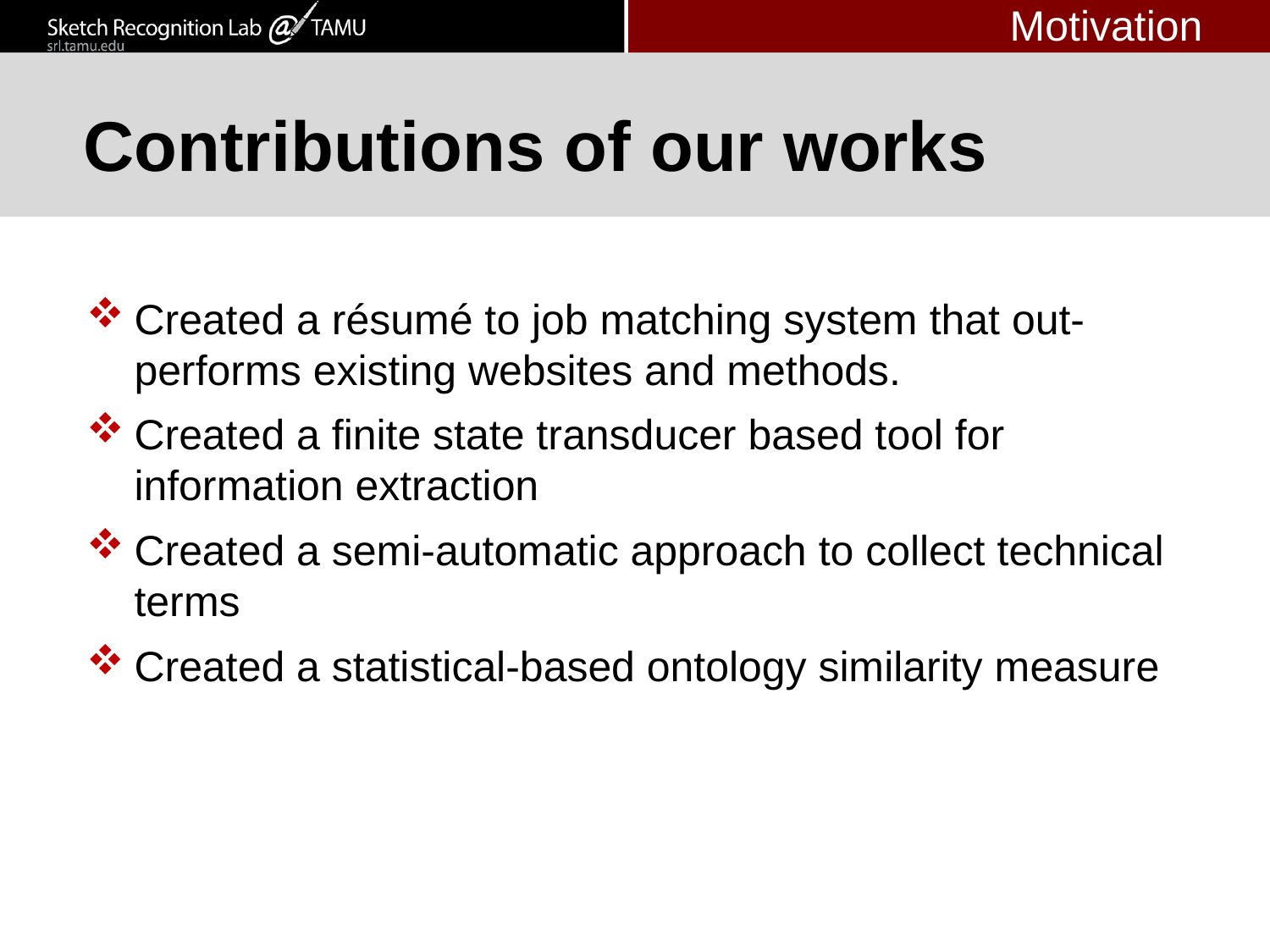

Motivation
# Contributions of our works
Created a résumé to job matching system that out-performs existing websites and methods.
Created a finite state transducer based tool for information extraction
Created a semi-automatic approach to collect technical terms
Created a statistical-based ontology similarity measure